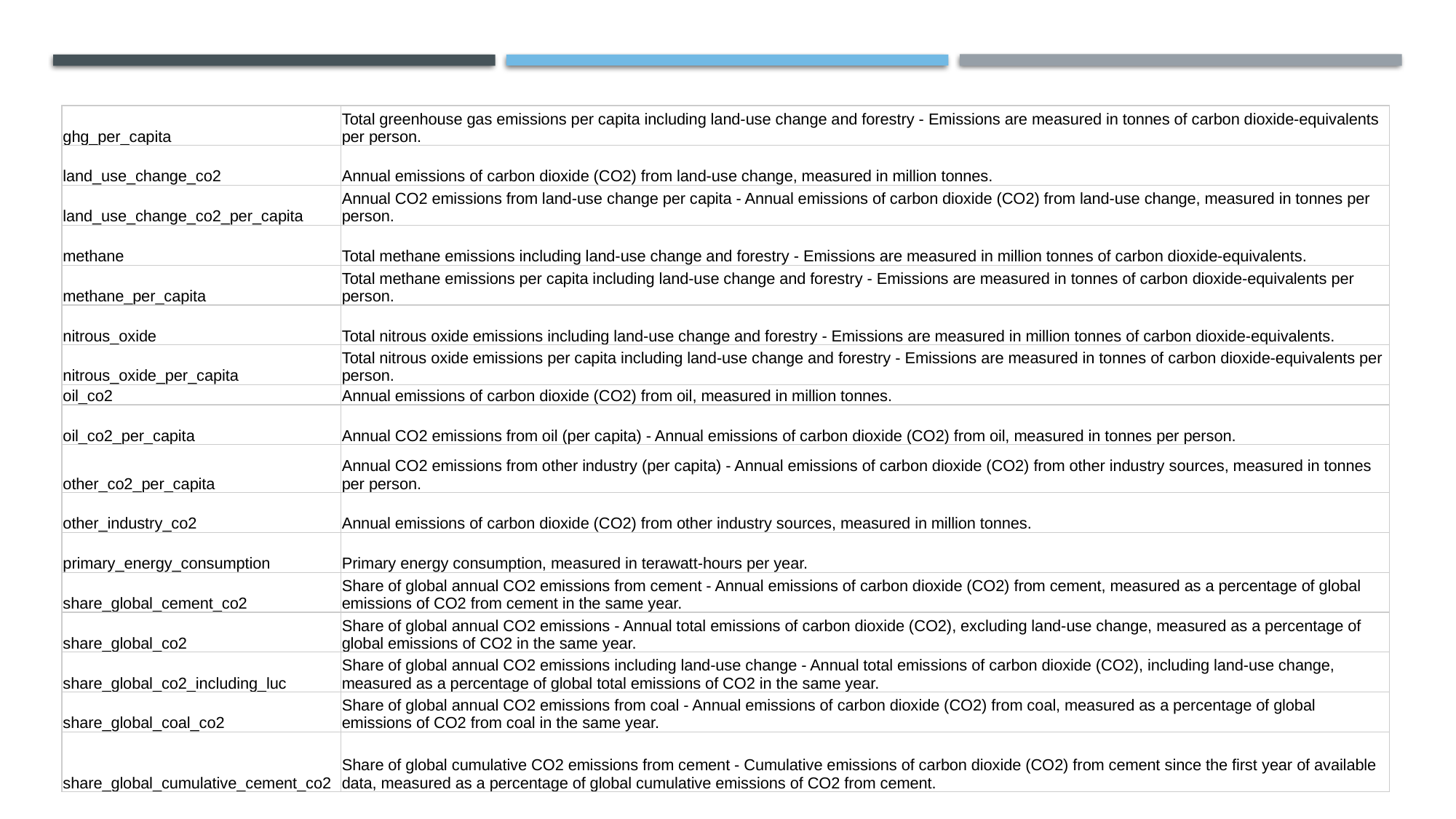

| ghg\_per\_capita | Total greenhouse gas emissions per capita including land-use change and forestry - Emissions are measured in tonnes of carbon dioxide-equivalents per person. |
| --- | --- |
| land\_use\_change\_co2 | Annual emissions of carbon dioxide (CO2) from land-use change, measured in million tonnes. |
| land\_use\_change\_co2\_per\_capita | Annual CO2 emissions from land-use change per capita - Annual emissions of carbon dioxide (CO2) from land-use change, measured in tonnes per person. |
| methane | Total methane emissions including land-use change and forestry - Emissions are measured in million tonnes of carbon dioxide-equivalents. |
| methane\_per\_capita | Total methane emissions per capita including land-use change and forestry - Emissions are measured in tonnes of carbon dioxide-equivalents per person. |
| nitrous\_oxide | Total nitrous oxide emissions including land-use change and forestry - Emissions are measured in million tonnes of carbon dioxide-equivalents. |
| nitrous\_oxide\_per\_capita | Total nitrous oxide emissions per capita including land-use change and forestry - Emissions are measured in tonnes of carbon dioxide-equivalents per person. |
| oil\_co2 | Annual emissions of carbon dioxide (CO2) from oil, measured in million tonnes. |
| oil\_co2\_per\_capita | Annual CO2 emissions from oil (per capita) - Annual emissions of carbon dioxide (CO2) from oil, measured in tonnes per person. |
| other\_co2\_per\_capita | Annual CO2 emissions from other industry (per capita) - Annual emissions of carbon dioxide (CO2) from other industry sources, measured in tonnes per person. |
| other\_industry\_co2 | Annual emissions of carbon dioxide (CO2) from other industry sources, measured in million tonnes. |
| primary\_energy\_consumption | Primary energy consumption, measured in terawatt-hours per year. |
| share\_global\_cement\_co2 | Share of global annual CO2 emissions from cement - Annual emissions of carbon dioxide (CO2) from cement, measured as a percentage of global emissions of CO2 from cement in the same year. |
| share\_global\_co2 | Share of global annual CO2 emissions - Annual total emissions of carbon dioxide (CO2), excluding land-use change, measured as a percentage of global emissions of CO2 in the same year. |
| share\_global\_co2\_including\_luc | Share of global annual CO2 emissions including land-use change - Annual total emissions of carbon dioxide (CO2), including land-use change, measured as a percentage of global total emissions of CO2 in the same year. |
| share\_global\_coal\_co2 | Share of global annual CO2 emissions from coal - Annual emissions of carbon dioxide (CO2) from coal, measured as a percentage of global emissions of CO2 from coal in the same year. |
| share\_global\_cumulative\_cement\_co2 | Share of global cumulative CO2 emissions from cement - Cumulative emissions of carbon dioxide (CO2) from cement since the first year of available data, measured as a percentage of global cumulative emissions of CO2 from cement. |